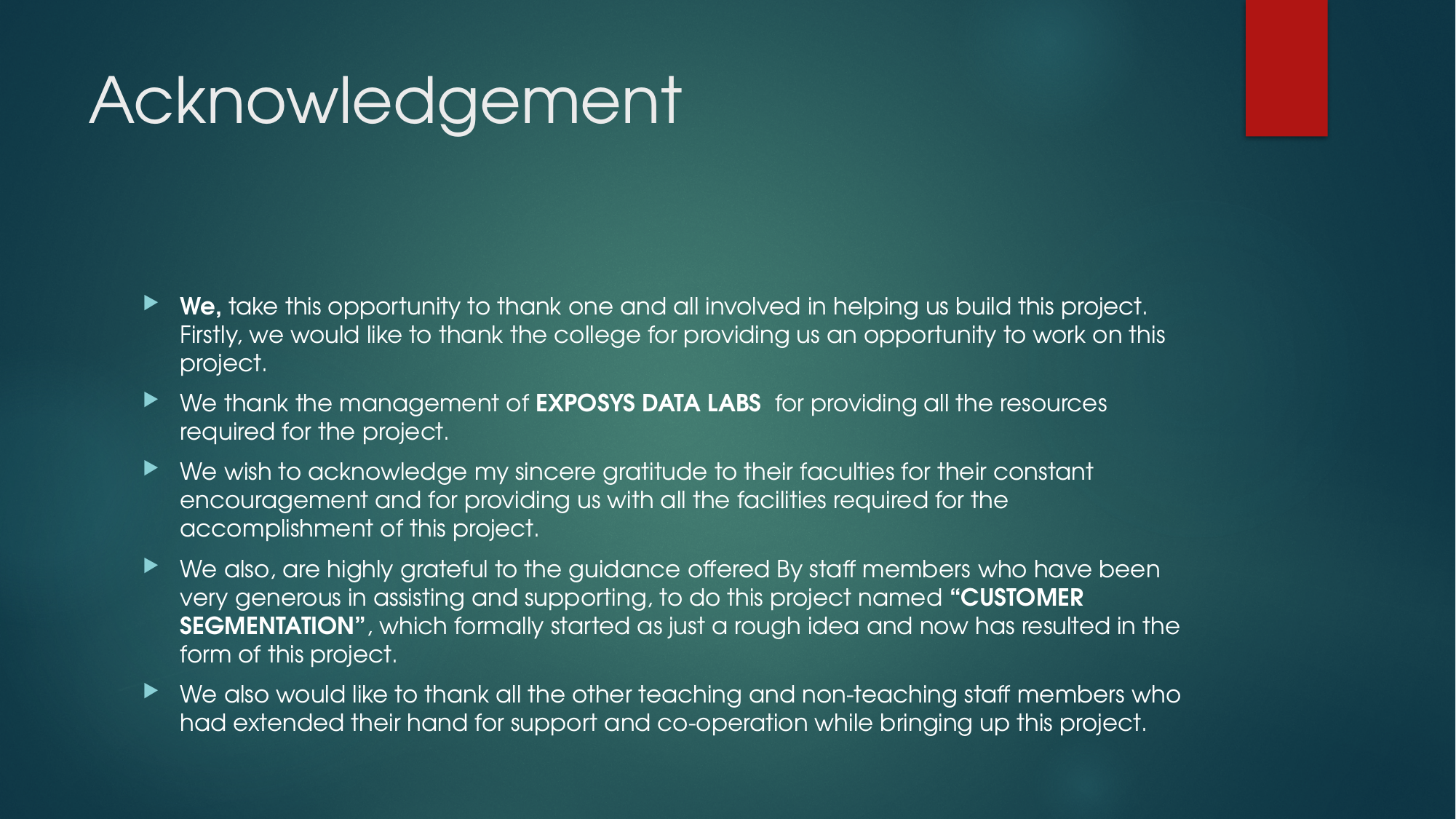

# Acknowledgement

We, take this opportunity to thank one and all involved in helping us build this project. Firstly, we would like to thank the college for providing us an opportunity to work on this project.
We thank the management of EXPOSYS DATA LABS  for providing all the resources required for the project.
We wish to acknowledge my sincere gratitude to their faculties for their constant encouragement and for providing us with all the facilities required for the accomplishment of this project.
We also, are highly grateful to the guidance offered By staff members who have been very generous in assisting and supporting, to do this project named “CUSTOMER SEGMENTATION”, which formally started as just a rough idea and now has resulted in the form of this project.
We also would like to thank all the other teaching and non-teaching staff members who had extended their hand for support and co-operation while bringing up this project.